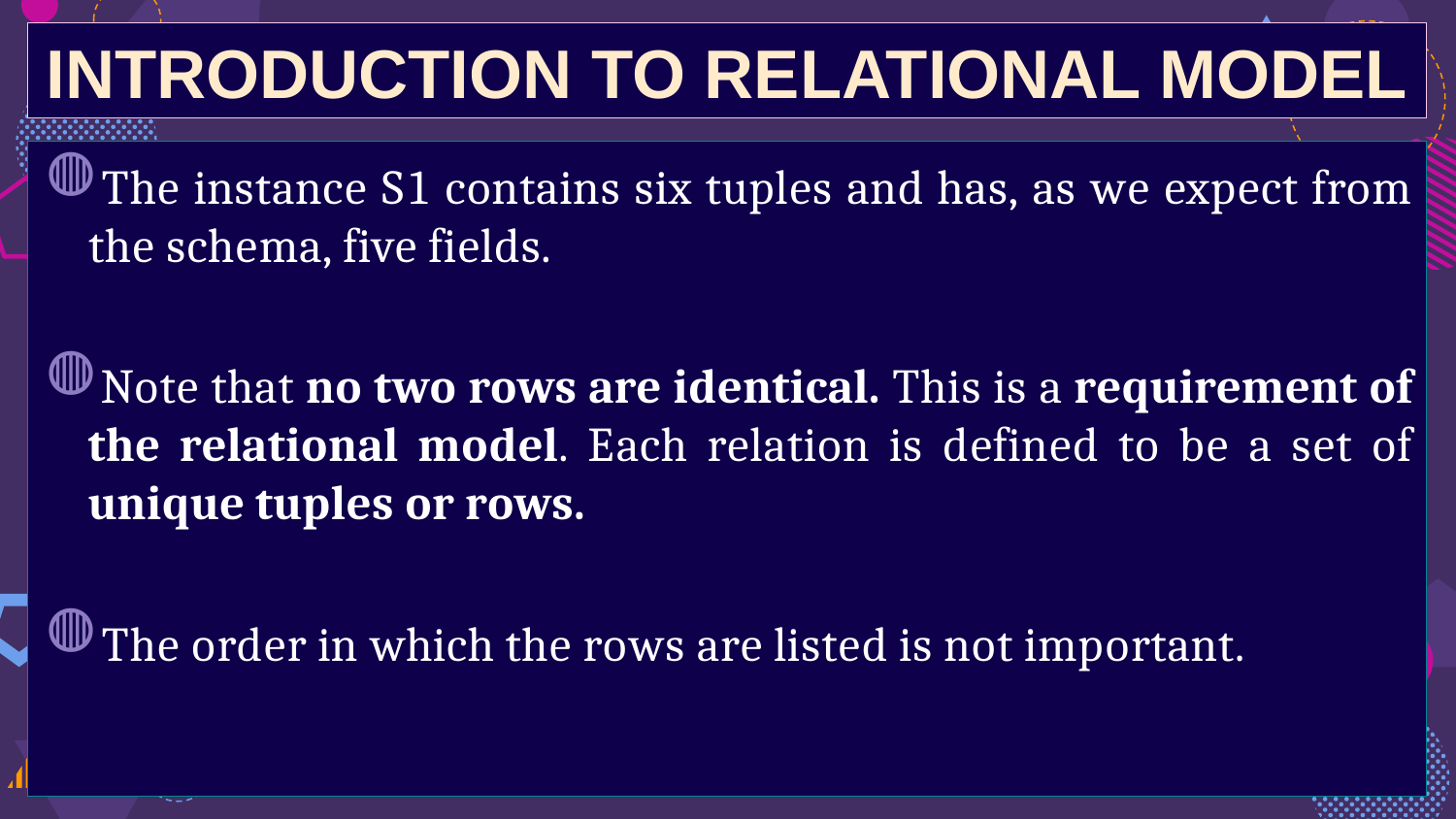

INTRODUCTION TO RELATIONAL MODEL
The instance S1 contains six tuples and has, as we expect from the schema, five fields.

Note that no two rows are identical. This is a requirement of the relational model. Each relation is defined to be a set of unique tuples or rows.

The order in which the rows are listed is not important.